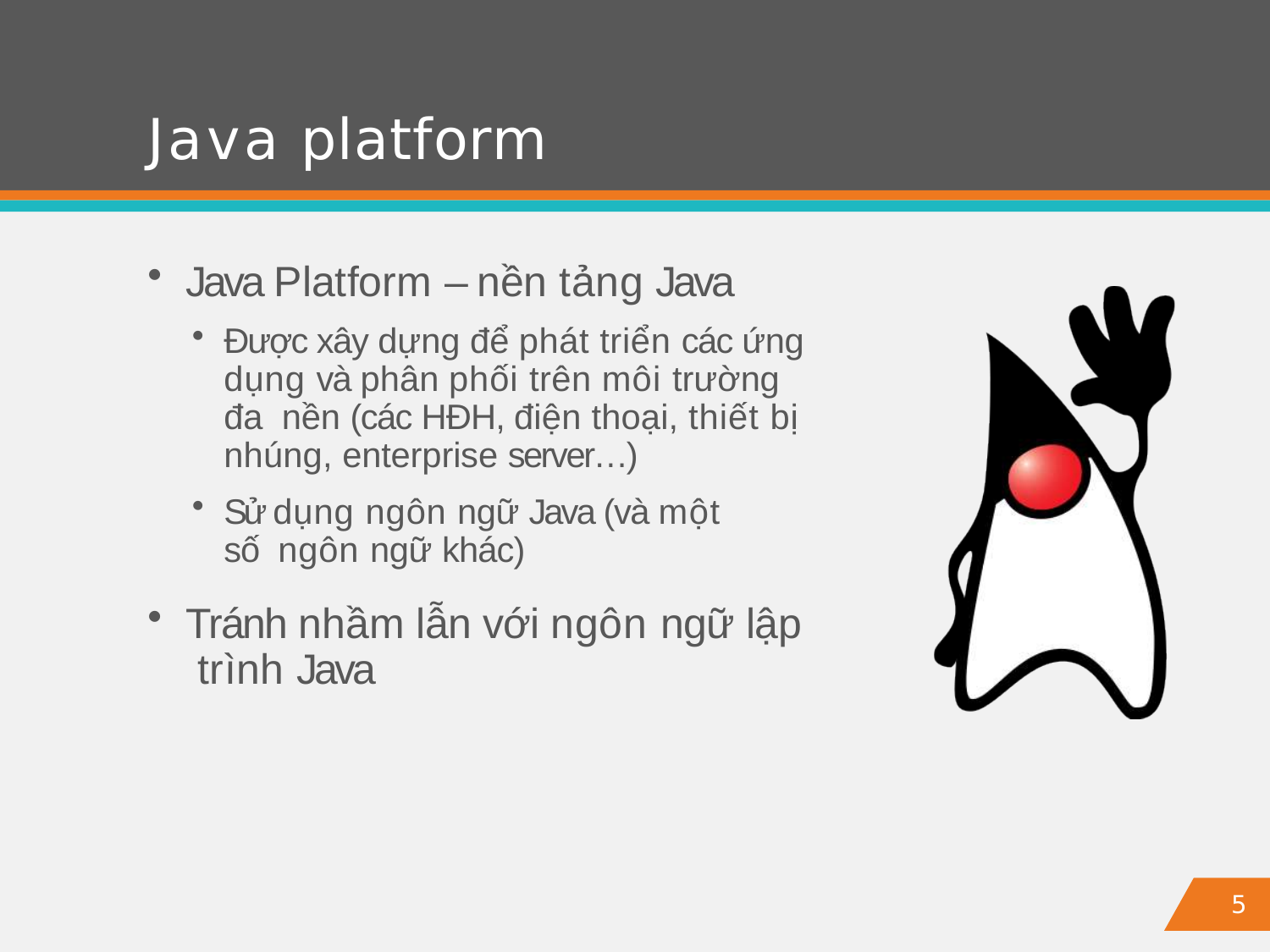

# Java platform
Java Platform – nền tảng Java
Được xây dựng để phát triển các ứng  dụng và phân phối trên môi trường đa  nền (các HĐH, điện thoại, thiết bị  nhúng, enterprise server…)
Sử dụng ngôn ngữ Java (và một số  ngôn ngữ khác)
Tránh nhầm lẫn với ngôn ngữ lập  trình Java

5